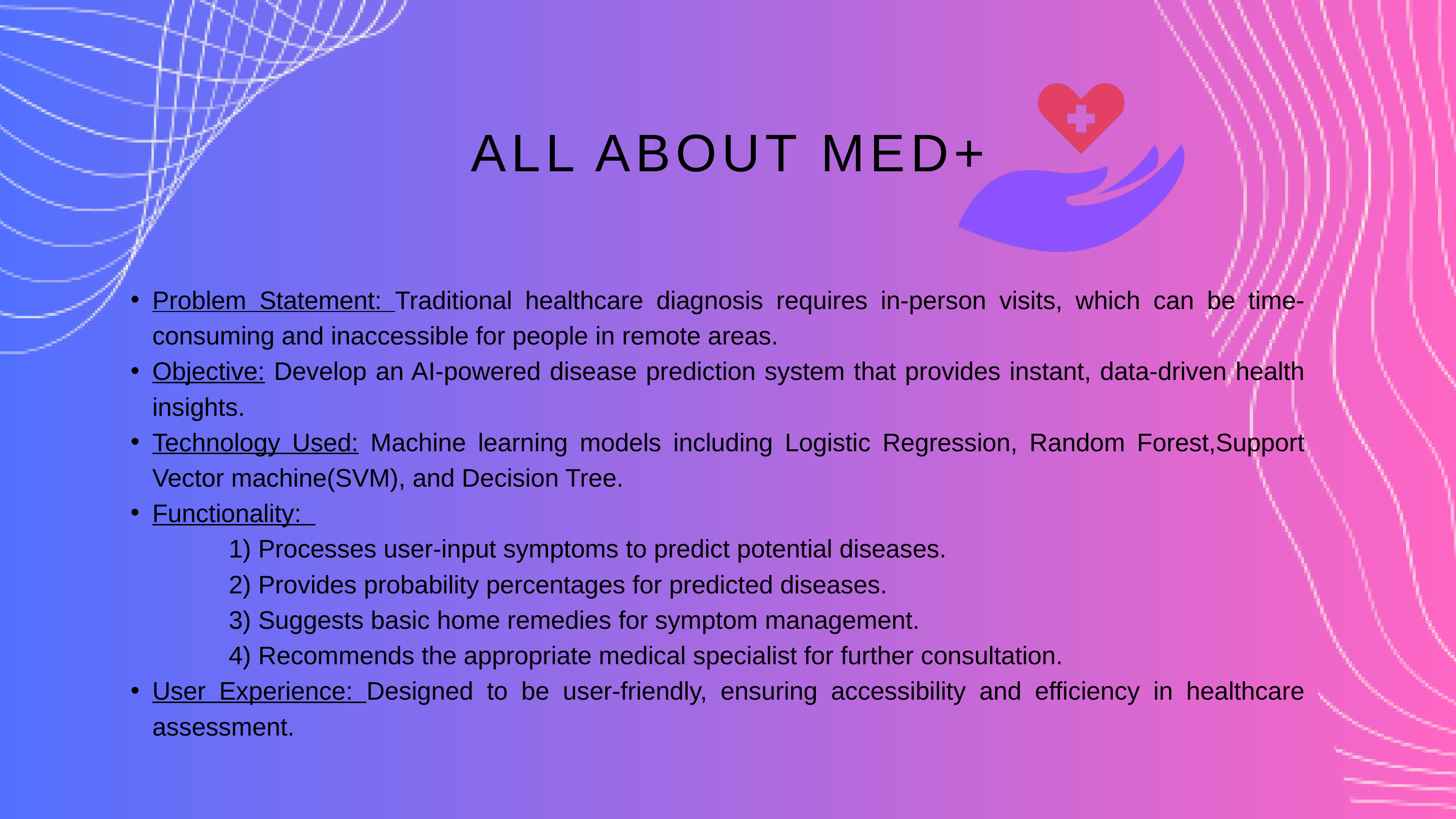

ALL ABOUT MED+
Problem Statement: Traditional healthcare diagnosis requires in-person visits, which can be time-consuming and inaccessible for people in remote areas.
Objective: Develop an AI-powered disease prediction system that provides instant, data-driven health insights.
Technology Used: Machine learning models including Logistic Regression, Random Forest,Support Vector machine(SVM), and Decision Tree.
Functionality:
                 1) Processes user-input symptoms to predict potential diseases.
                 2) Provides probability percentages for predicted diseases.
                 3) Suggests basic home remedies for symptom management.
                 4) Recommends the appropriate medical specialist for further consultation.
User Experience: Designed to be user-friendly, ensuring accessibility and efficiency in healthcare assessment.